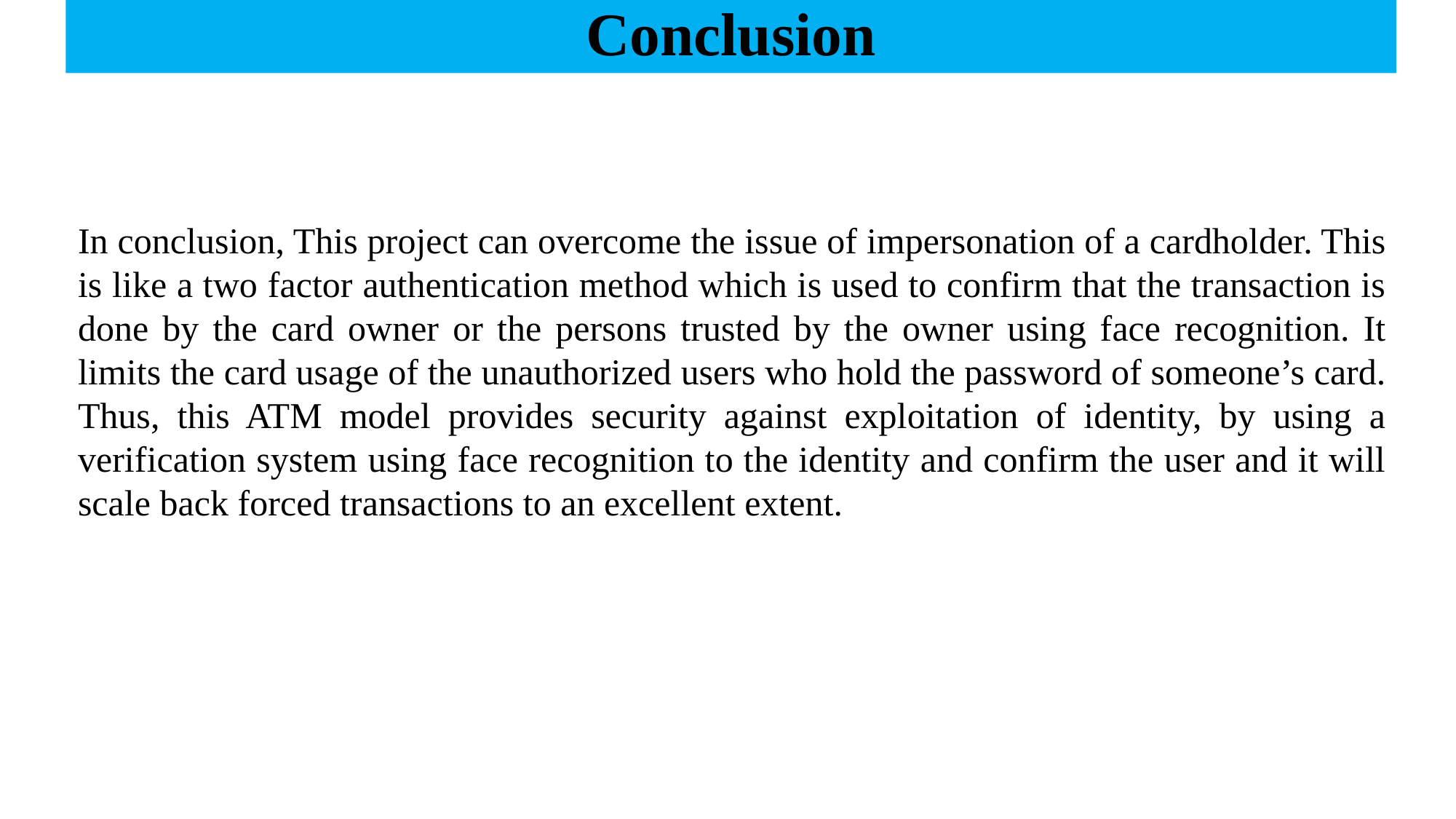

# Conclusion
In conclusion, This project can overcome the issue of impersonation of a cardholder. This is like a two factor authentication method which is used to confirm that the transaction is done by the card owner or the persons trusted by the owner using face recognition. It limits the card usage of the unauthorized users who hold the password of someone’s card. Thus, this ATM model provides security against exploitation of identity, by using a verification system using face recognition to the identity and confirm the user and it will scale back forced transactions to an excellent extent.